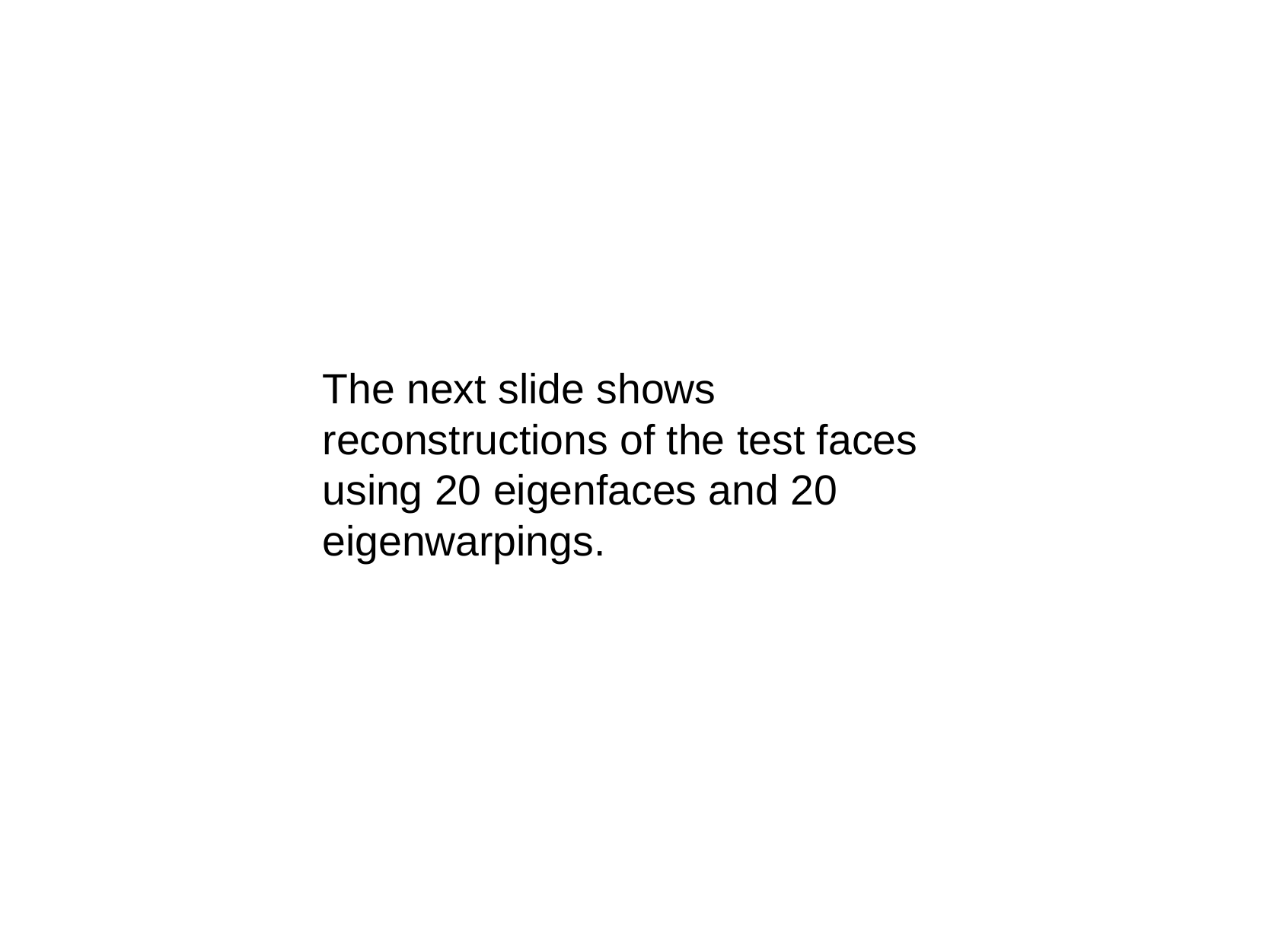

The next slide shows reconstructions of the test faces using 20 eigenfaces and 20 eigenwarpings.